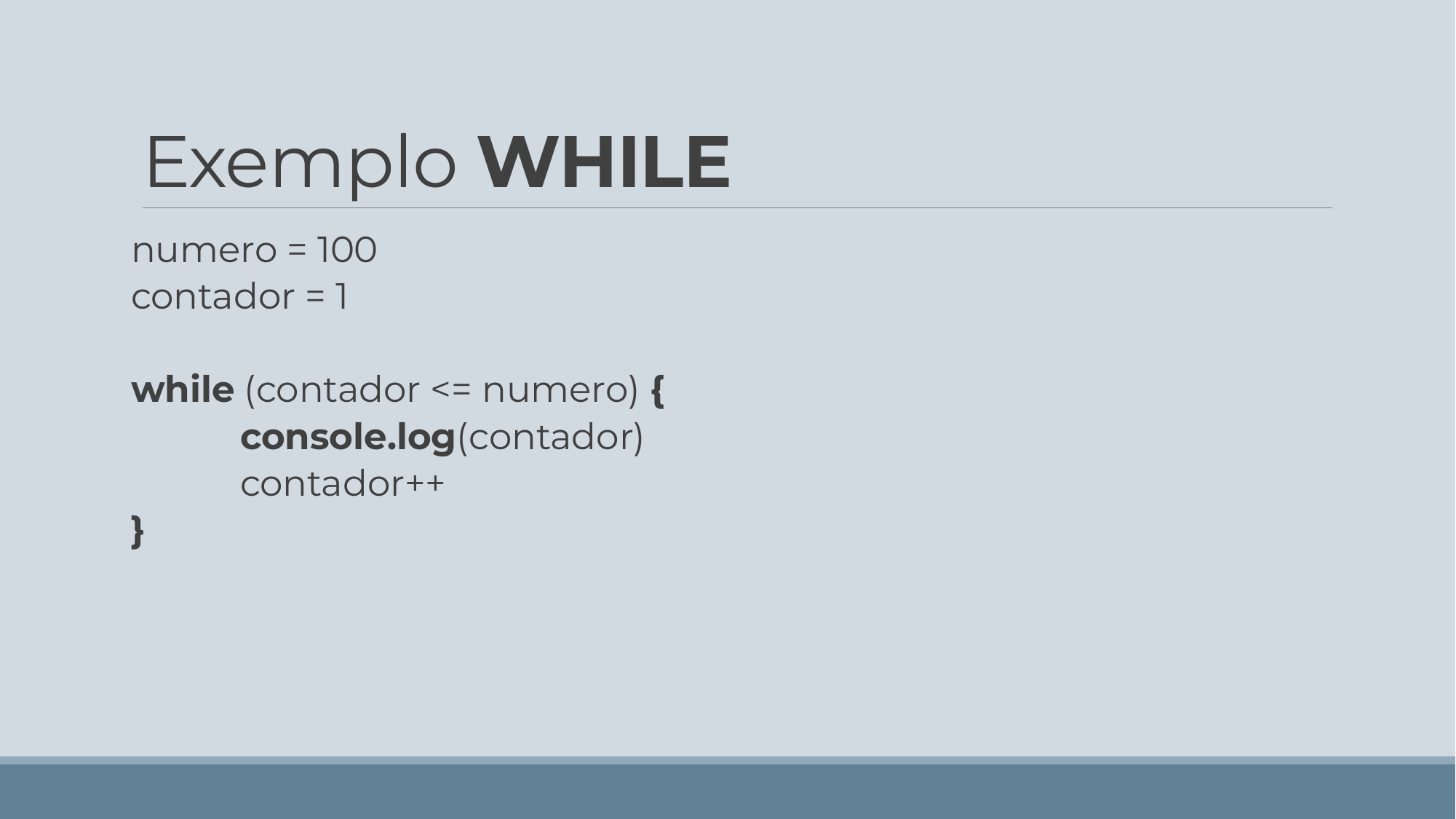

# Exemplo WHILE
numero = 100
contador = 1

while (contador <= numero) {
	console.log(contador)
	contador++
}